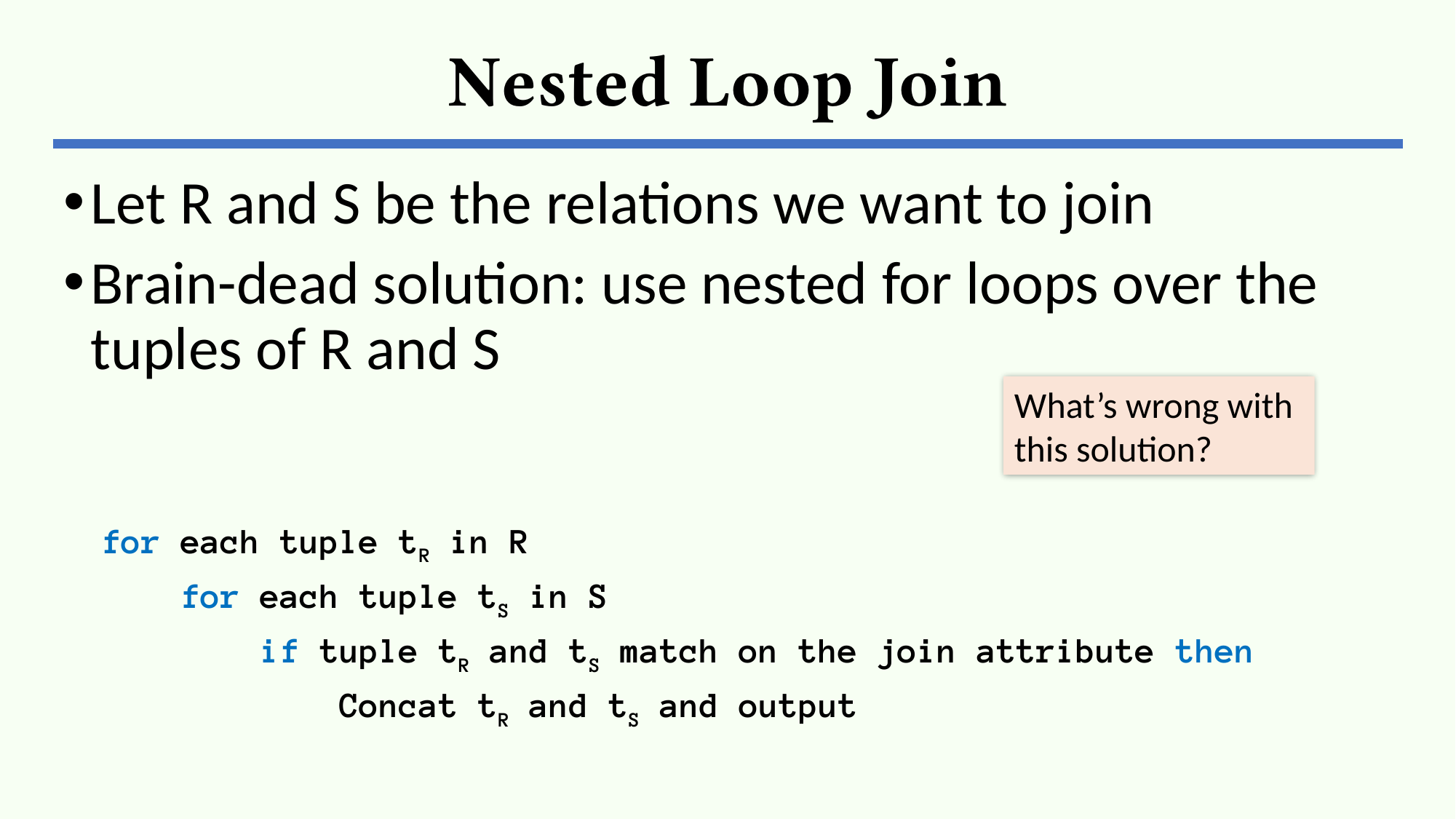

# Nested Loop Join
Let R and S be the relations we want to join
Brain-dead solution: use nested for loops over the tuples of R and S
What’s wrong with this solution?
for each tuple tR in R
    for each tuple tS in S
        if tuple tR and tS match on the join attribute then
            Concat tR and tS and output